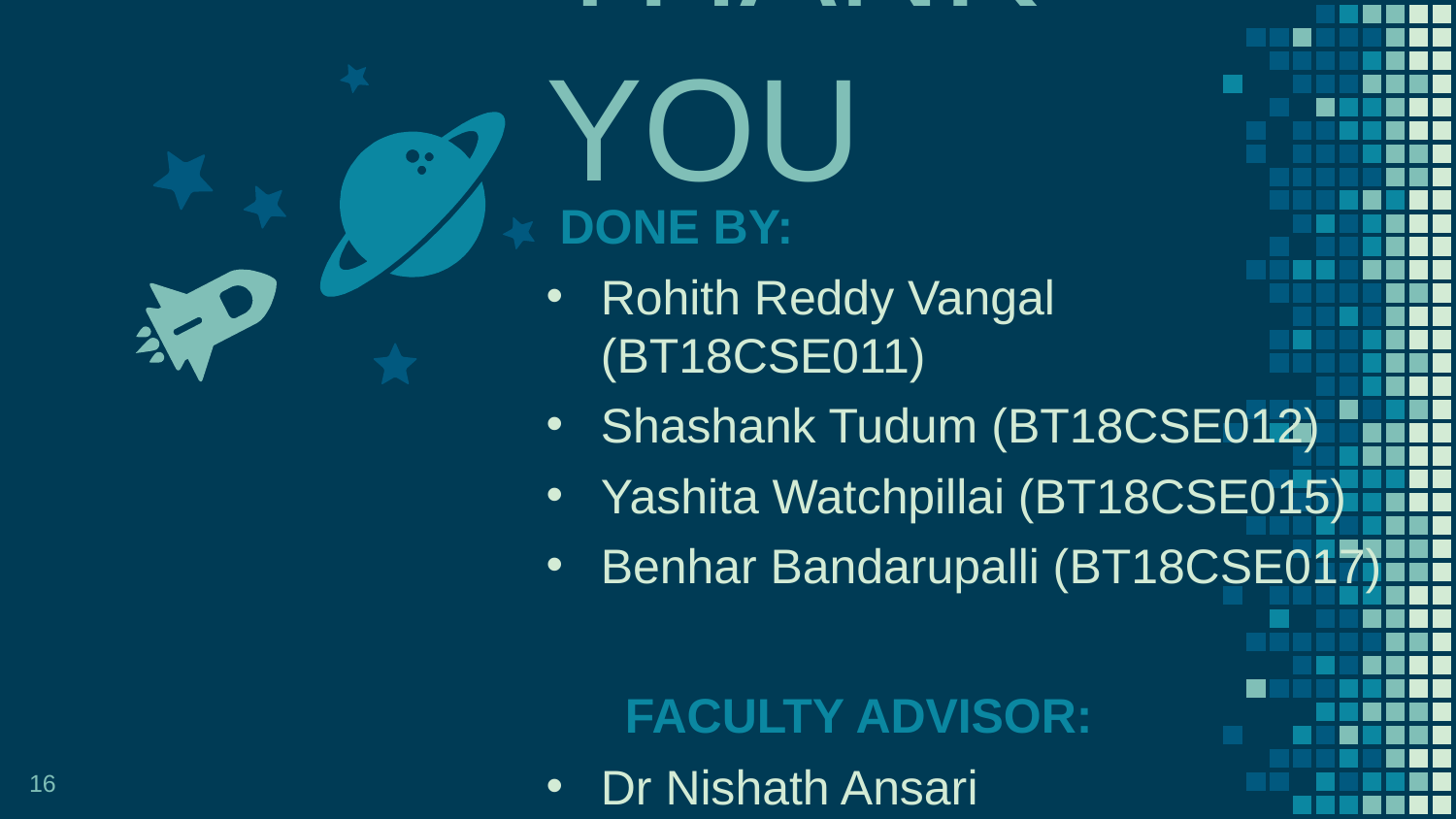

THANK YOU

 DONE BY:
Rohith Reddy Vangal (BT18CSE011)
Shashank Tudum (BT18CSE012)
Yashita Watchpillai (BT18CSE015)
Benhar Bandarupalli (BT18CSE017)

     FACULTY ADVISOR:
Dr Nishath Ansari

16